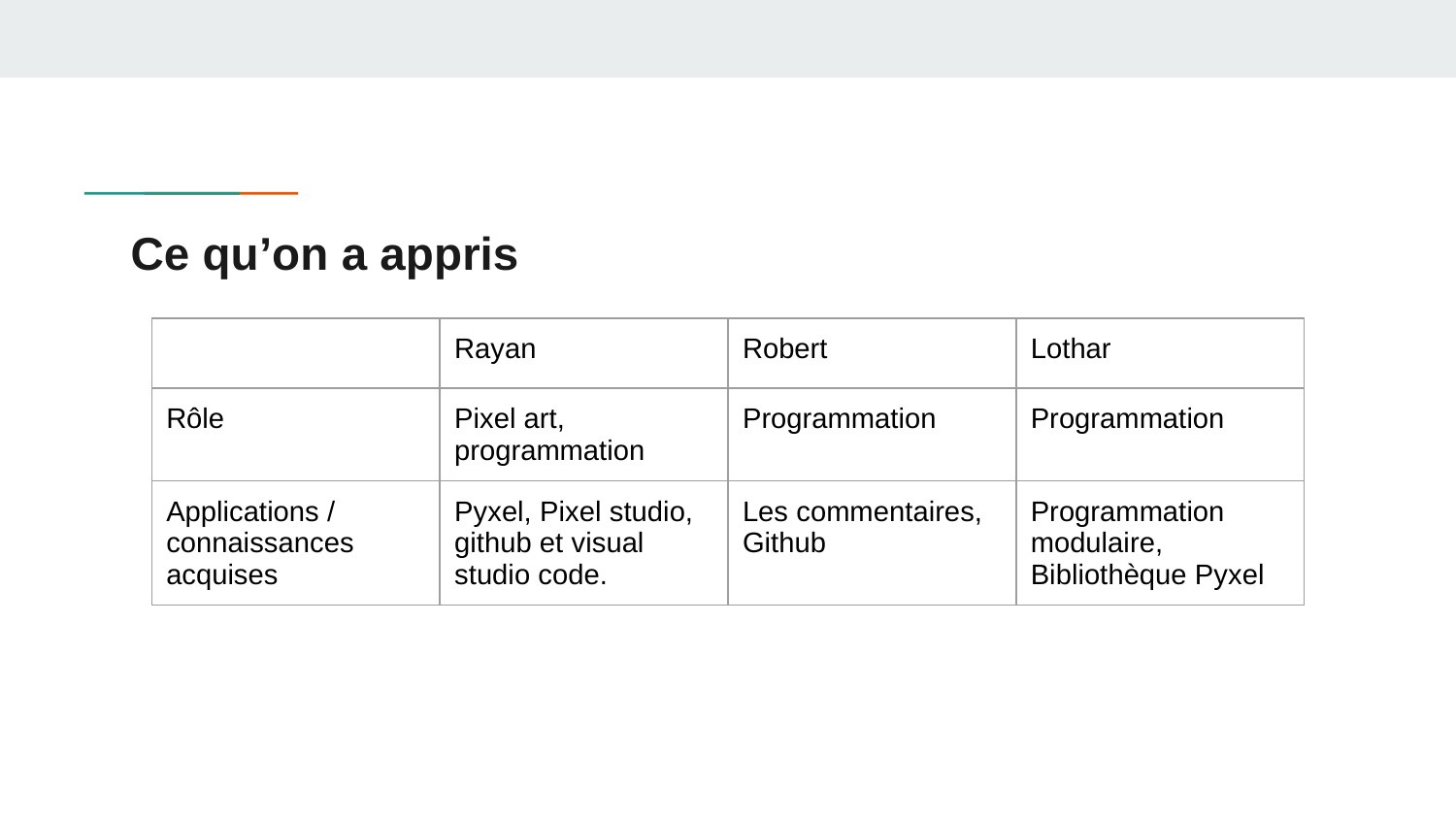

# Ce qu’on a appris
|  | Rayan | Robert | Lothar |
| --- | --- | --- | --- |
| Rôle | Pixel art, programmation | Programmation | Programmation |
| Applications / connaissances acquises | Pyxel, Pixel studio, github et visual studio code. | Les commentaires, Github | Programmation modulaire, Bibliothèque Pyxel |